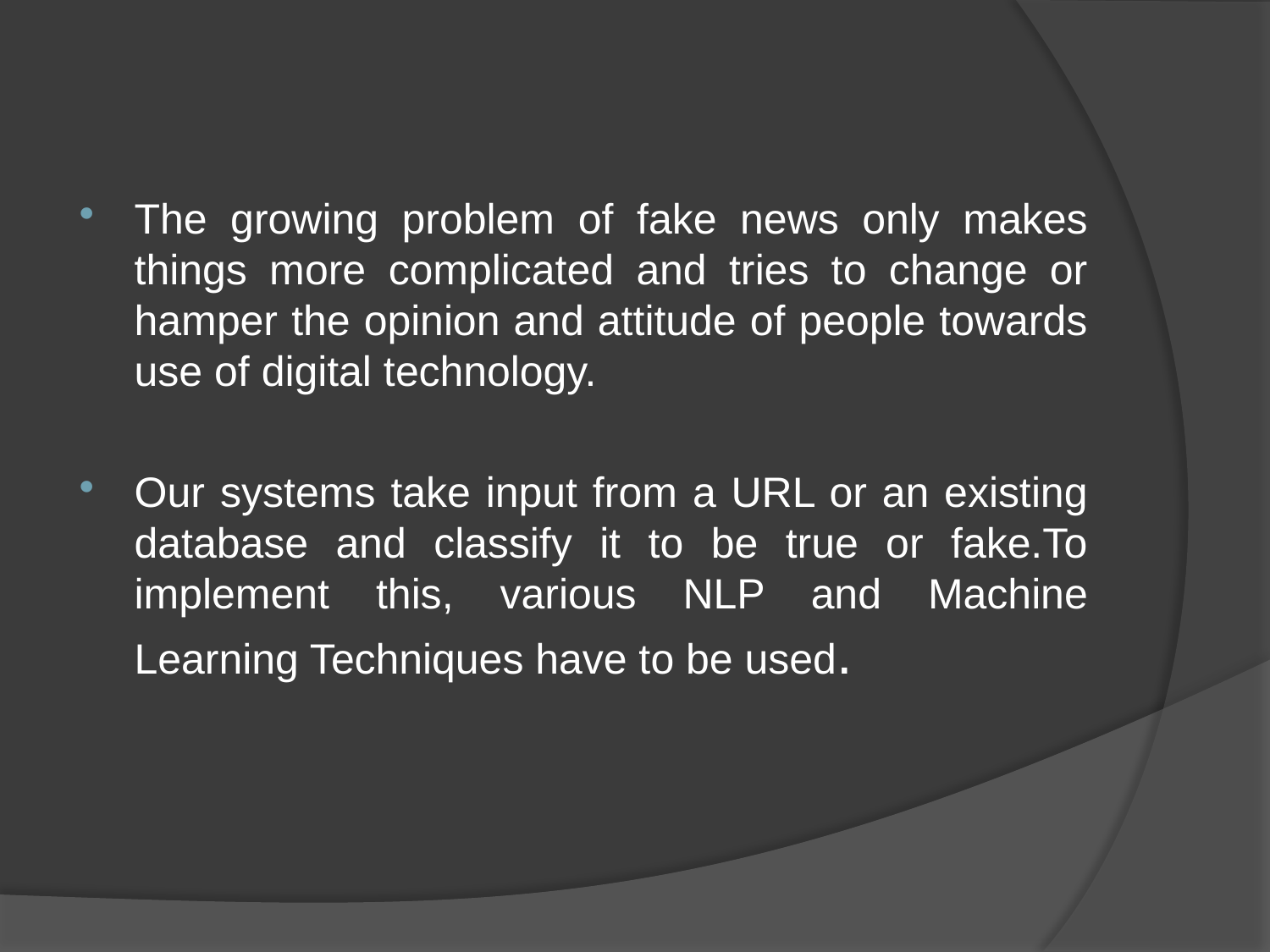

#

The growing problem of fake news only makes things more complicated and tries to change or hamper the opinion and attitude of people towards use of digital technology.

Our systems take input from a URL or an existing database and classify it to be true or fake.To implement this, various NLP and Machine Learning Techniques have to be used.